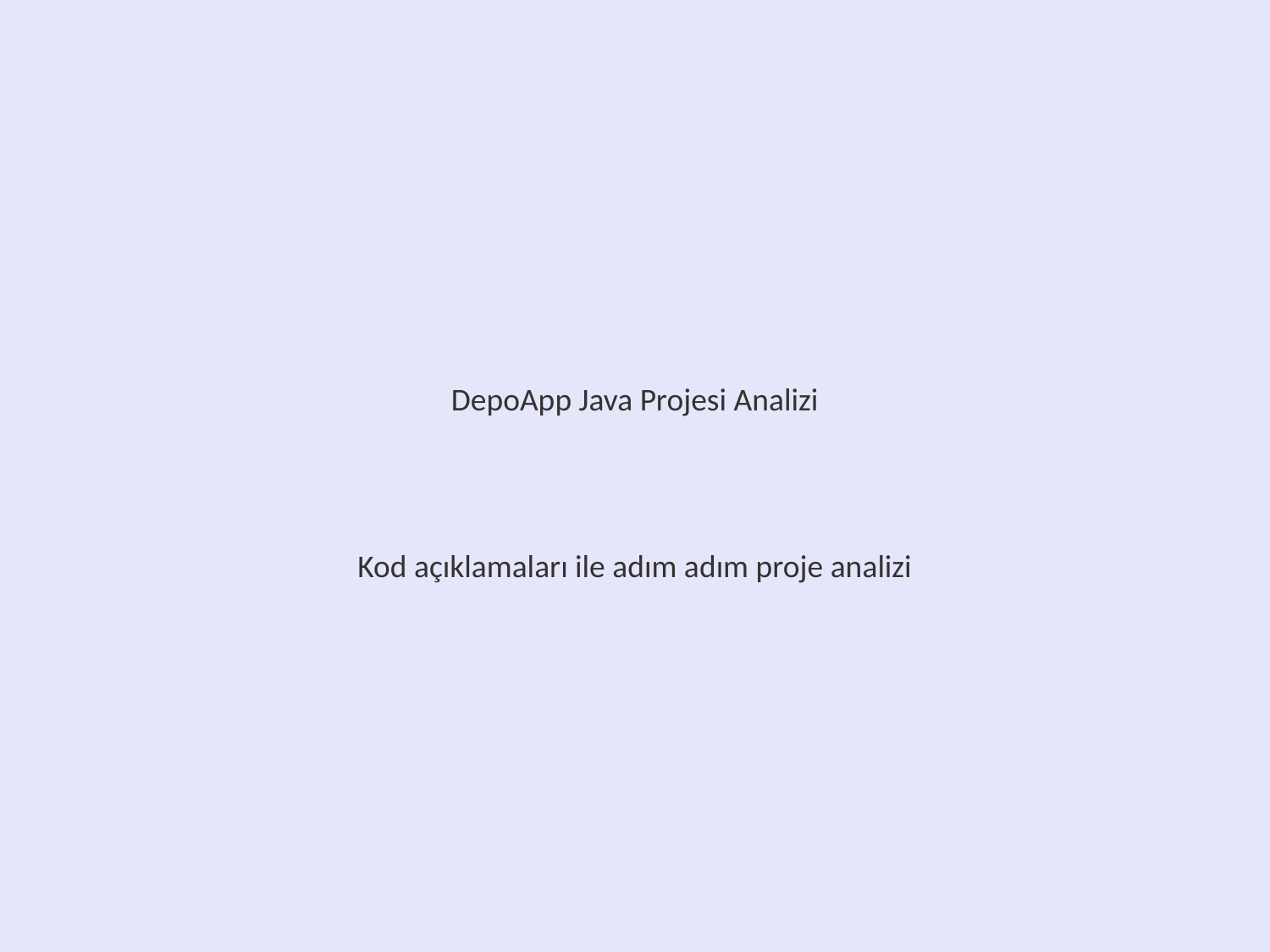

# DepoApp Java Projesi Analizi
Kod açıklamaları ile adım adım proje analizi